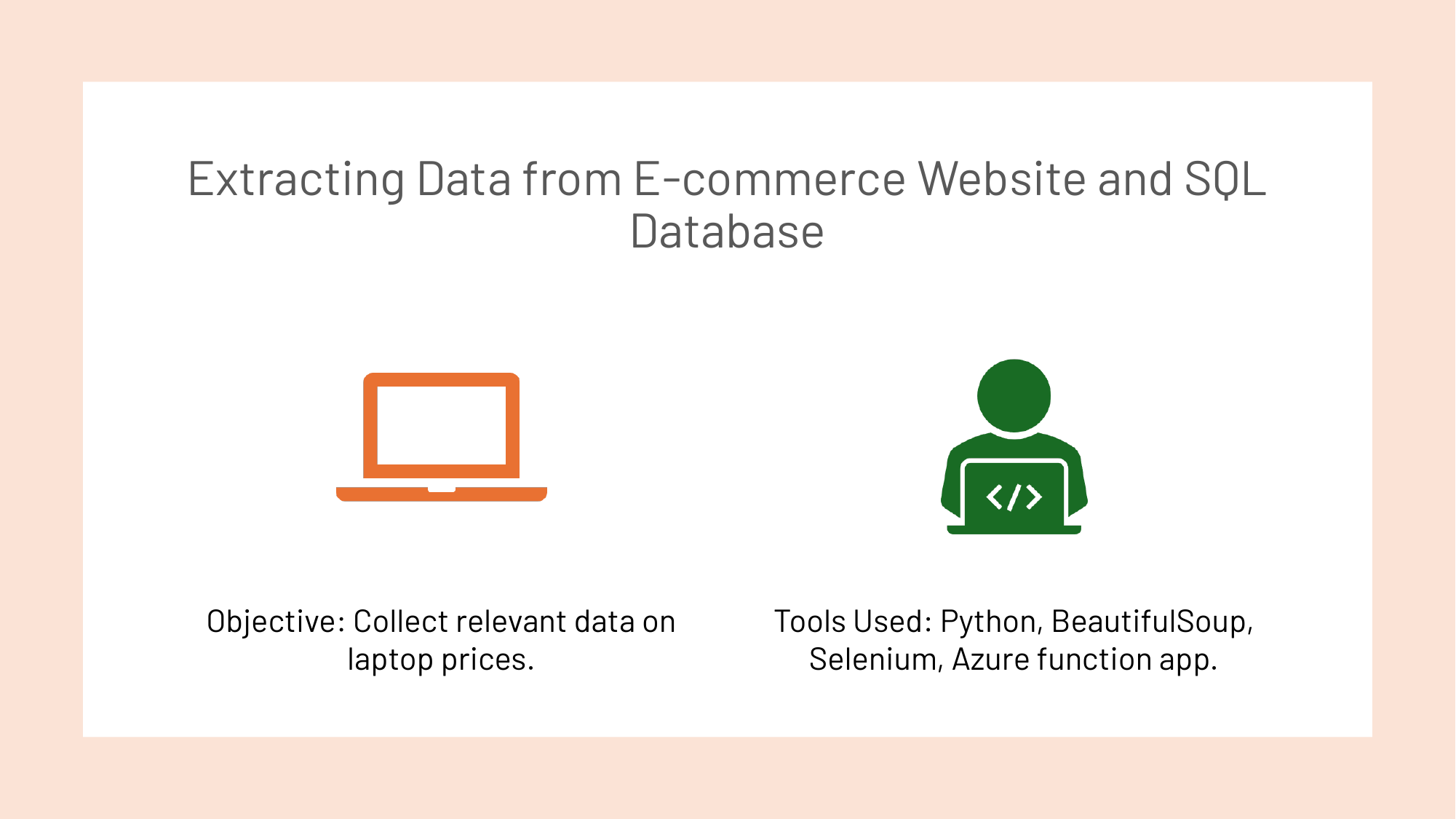

# Extracting Data from E-commerce Website and SQL Database
Objective: Collect relevant data on laptop prices.
Tools Used: Python, BeautifulSoup, Selenium, Azure function app.